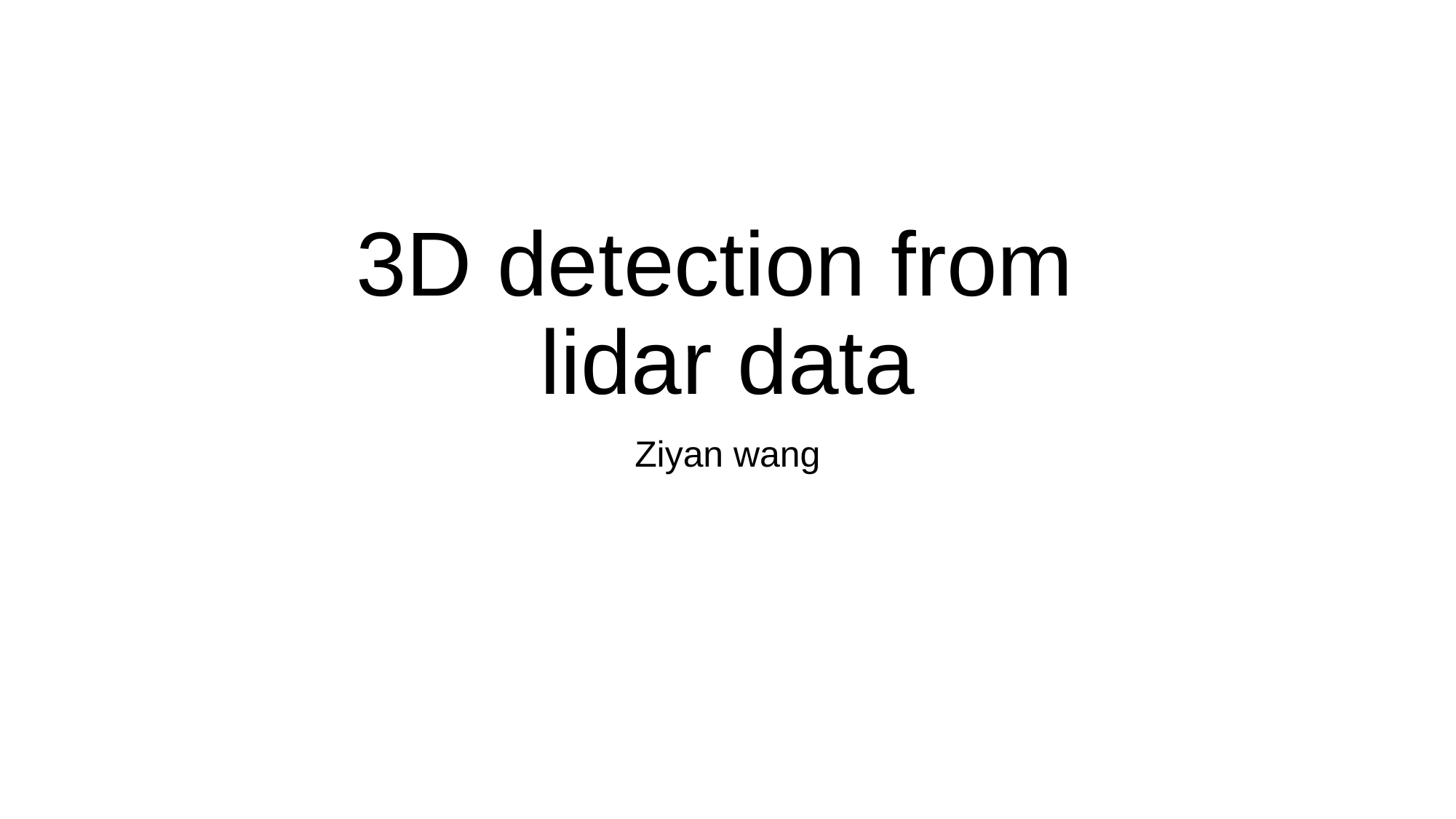

# 3D detection from lidar data
Ziyan wang